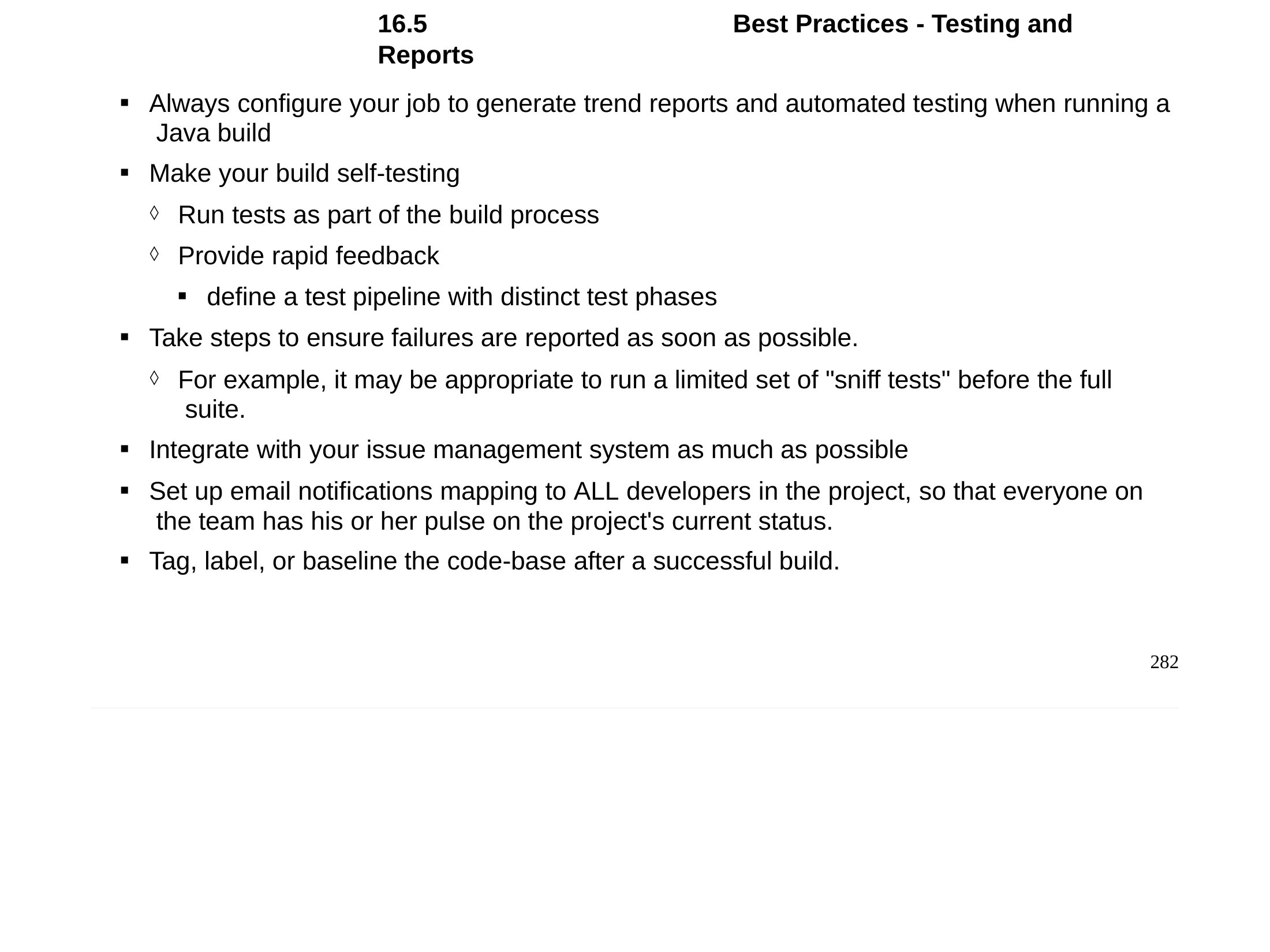

Chapter 16 - Best Practices for Jenkins

16.5	Best Practices - Testing and Reports
Always configure your job to generate trend reports and automated testing when running a  Java build
Make your build self-testing
Run tests as part of the build process
Provide rapid feedback
define a test pipeline with distinct test phases
Take steps to ensure failures are reported as soon as possible.
For example, it may be appropriate to run a limited set of "sniff tests" before the full  suite.
Integrate with your issue management system as much as possible
Set up email notifications mapping to ALL developers in the project, so that everyone on  the team has his or her pulse on the project's current status.
Tag, label, or baseline the code-base after a successful build.
282